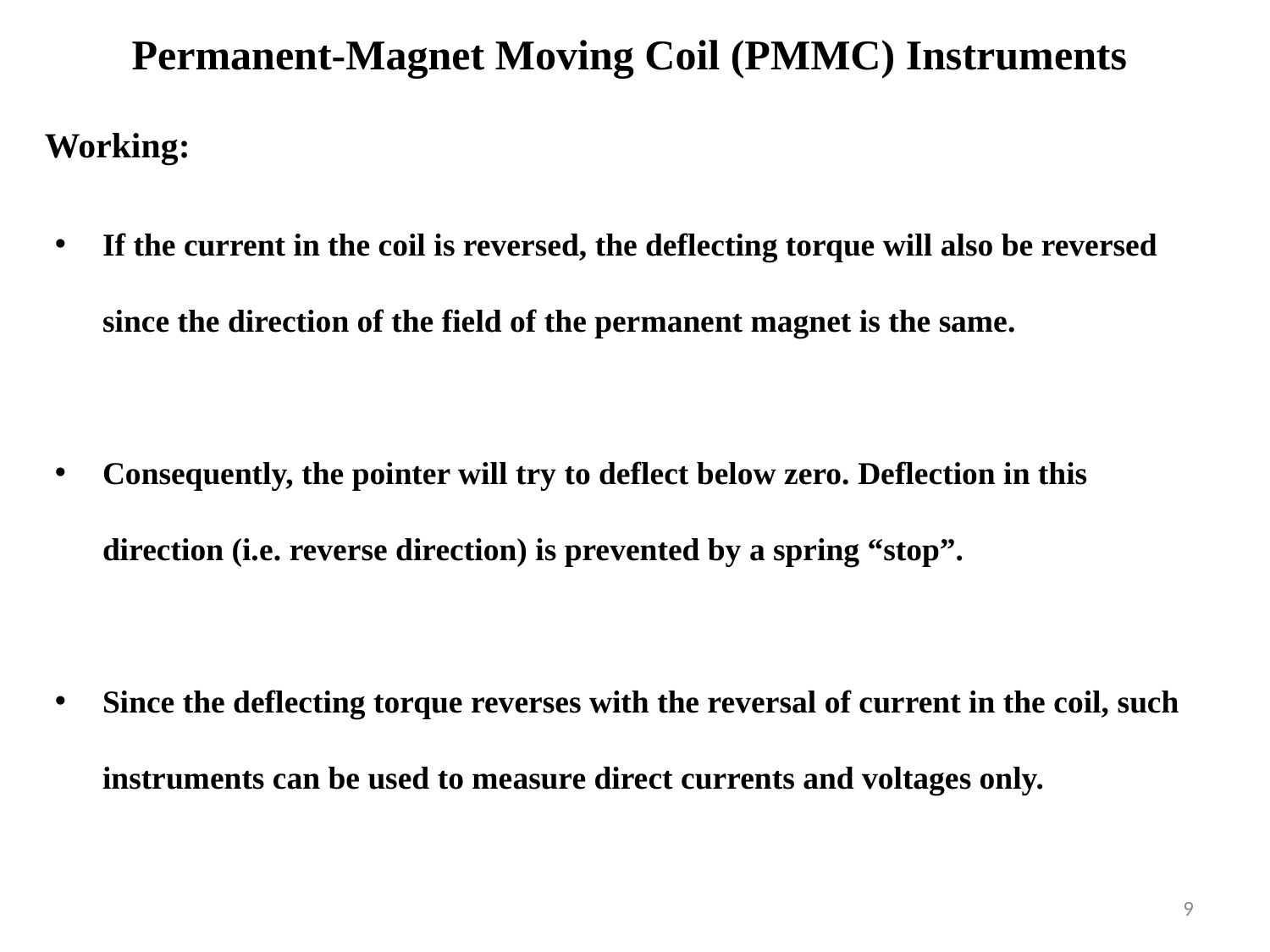

Permanent-Magnet Moving Coil (PMMC) Instruments
Working:
If the current in the coil is reversed, the deflecting torque will also be reversed since the direction of the field of the permanent magnet is the same.

Consequently, the pointer will try to deflect below zero. Deflection in this direction (i.e. reverse direction) is prevented by a spring “stop”.

Since the deflecting torque reverses with the reversal of current in the coil, such instruments can be used to measure direct currents and voltages only.
9